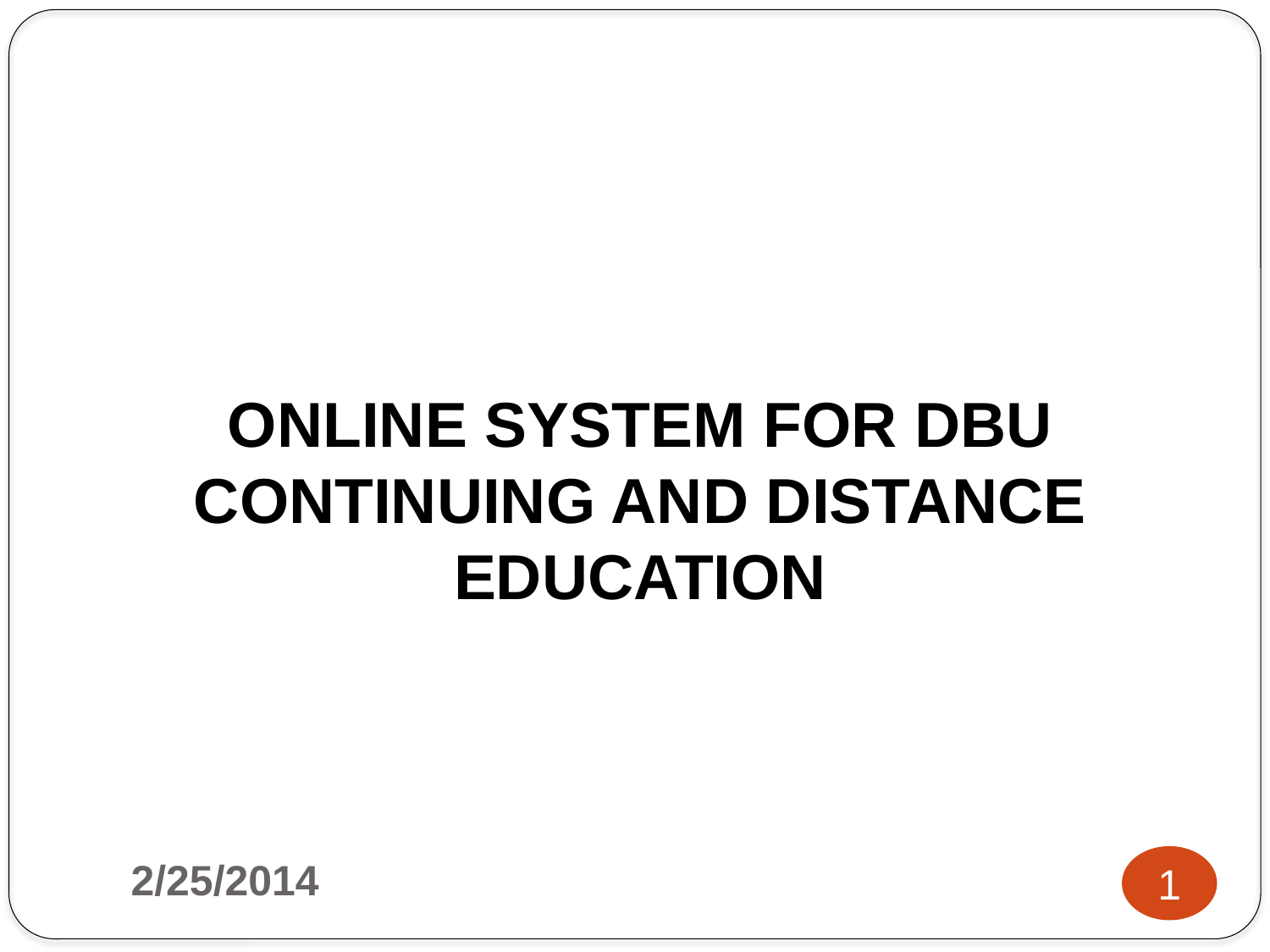

ONLINE SYSTEM FOR DBU CONTINUING AND DISTANCE EDUCATION
2/25/2014
1